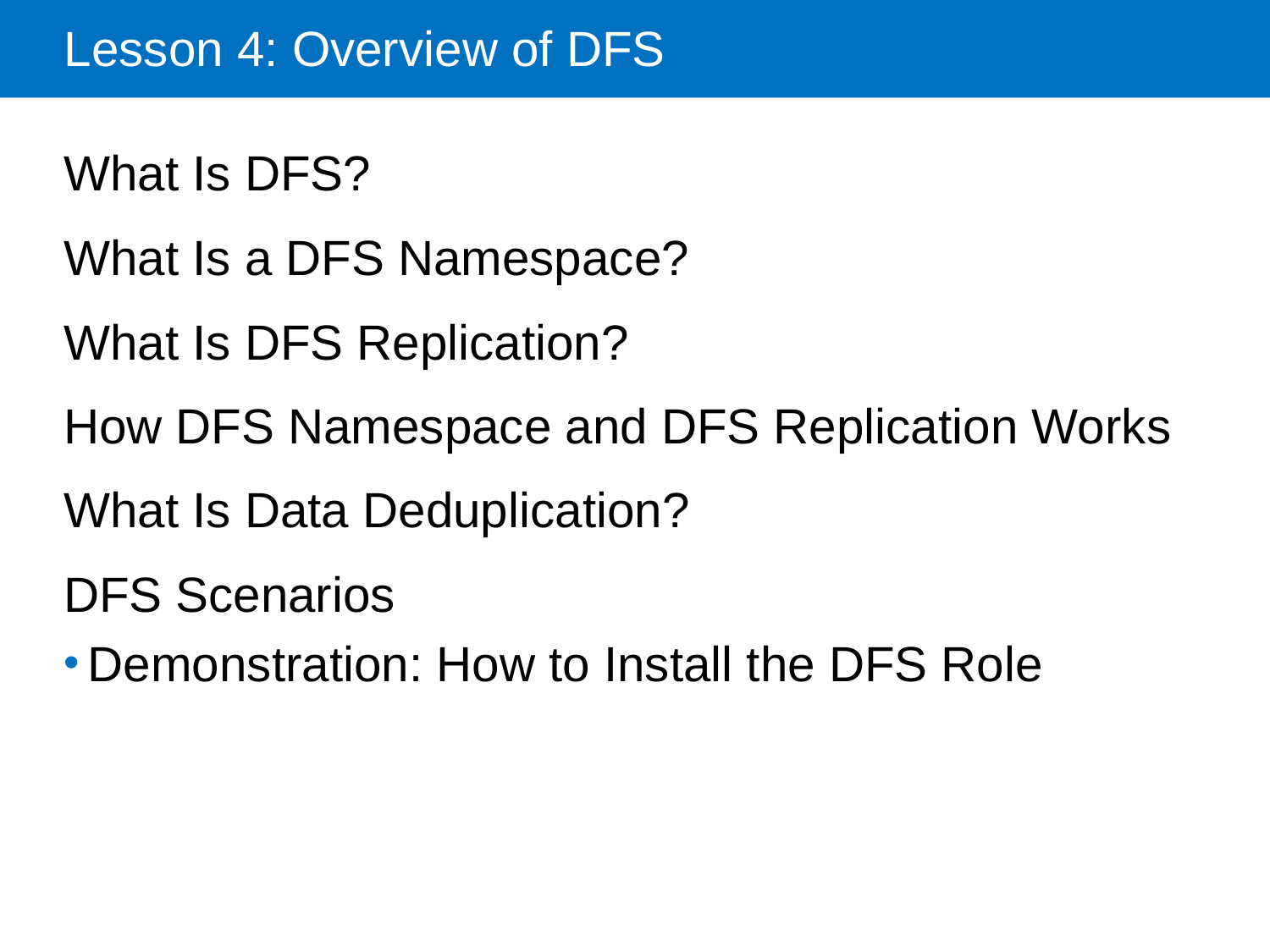

# Lesson 4: Overview of DFS
What Is DFS?
What Is a DFS Namespace?
What Is DFS Replication?
How DFS Namespace and DFS Replication Works
What Is Data Deduplication?
DFS Scenarios
Demonstration: How to Install the DFS Role